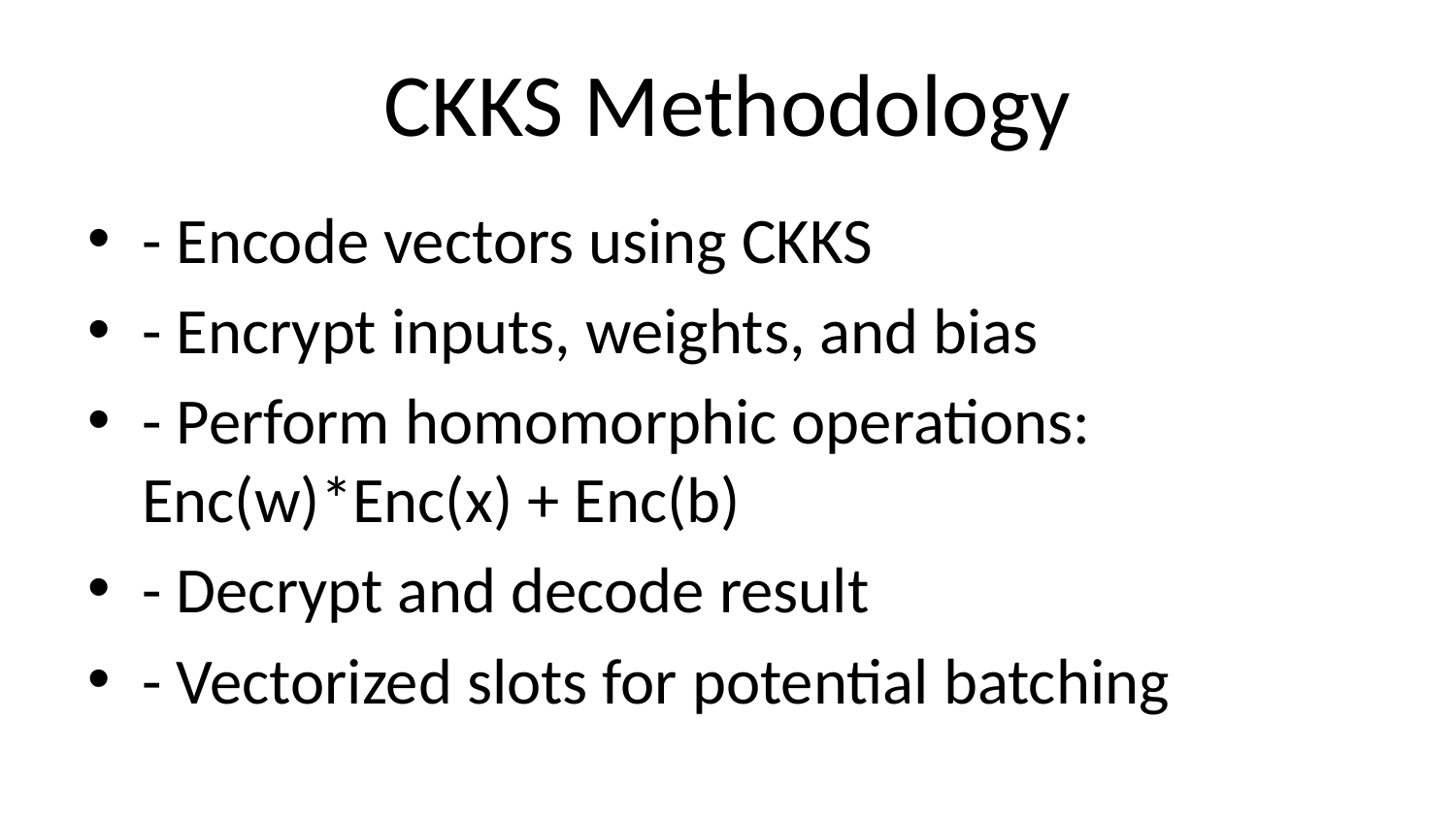

# CKKS Methodology
- Encode vectors using CKKS
- Encrypt inputs, weights, and bias
- Perform homomorphic operations: Enc(w)*Enc(x) + Enc(b)
- Decrypt and decode result
- Vectorized slots for potential batching